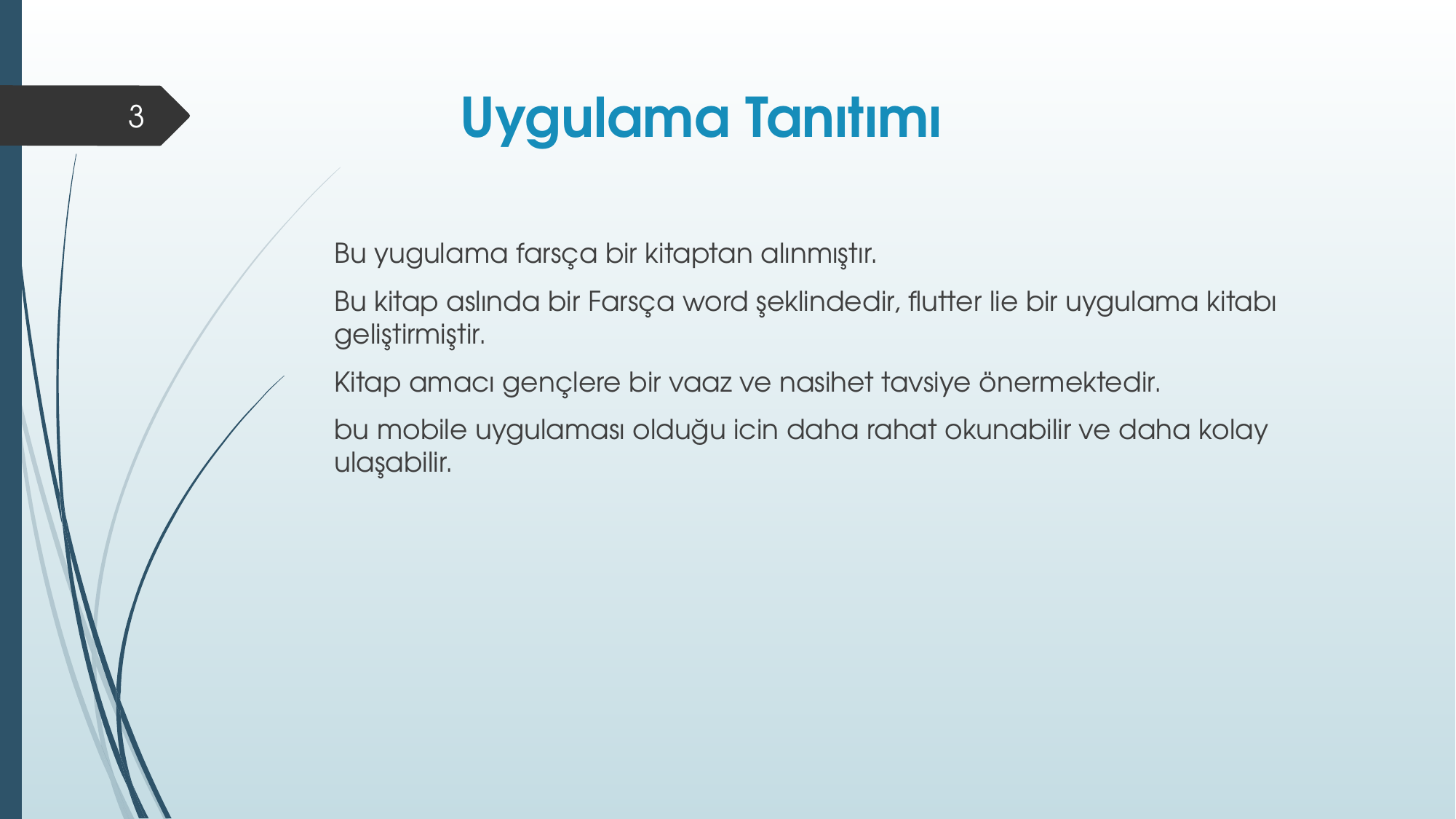

# Uygulama Tanıtımı
3
Bu yugulama farsça bir kitaptan alınmıştır.
Bu kitap aslında bir Farsça word şeklindedir, flutter lie bir uygulama kitabı geliştirmiştir.
Kitap amacı gençlere bir vaaz ve nasihet tavsiye önermektedir.
bu mobile uygulaması olduğu icin daha rahat okunabilir ve daha kolay ulaşabilir.